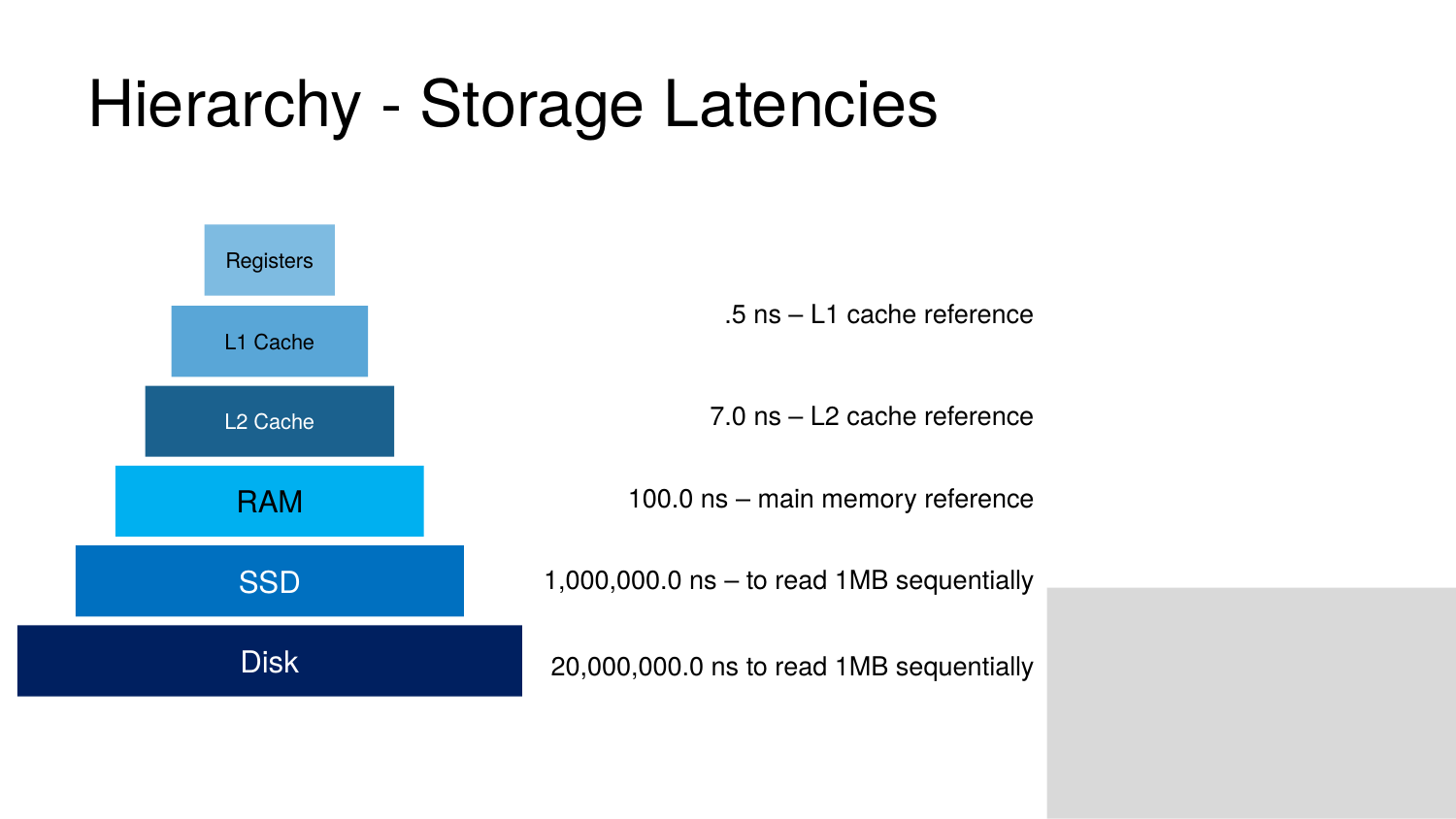

# Hierarchy - Storage Latencies
Registers
L1 Cache
L2 Cache
RAM
SSD
Disk
.5 ns – L1 cache reference
7.0 ns – L2 cache reference
100.0 ns – main memory reference
1,000,000.0 ns – to read 1MB sequentially
20,000,000.0 ns to read 1MB sequentially